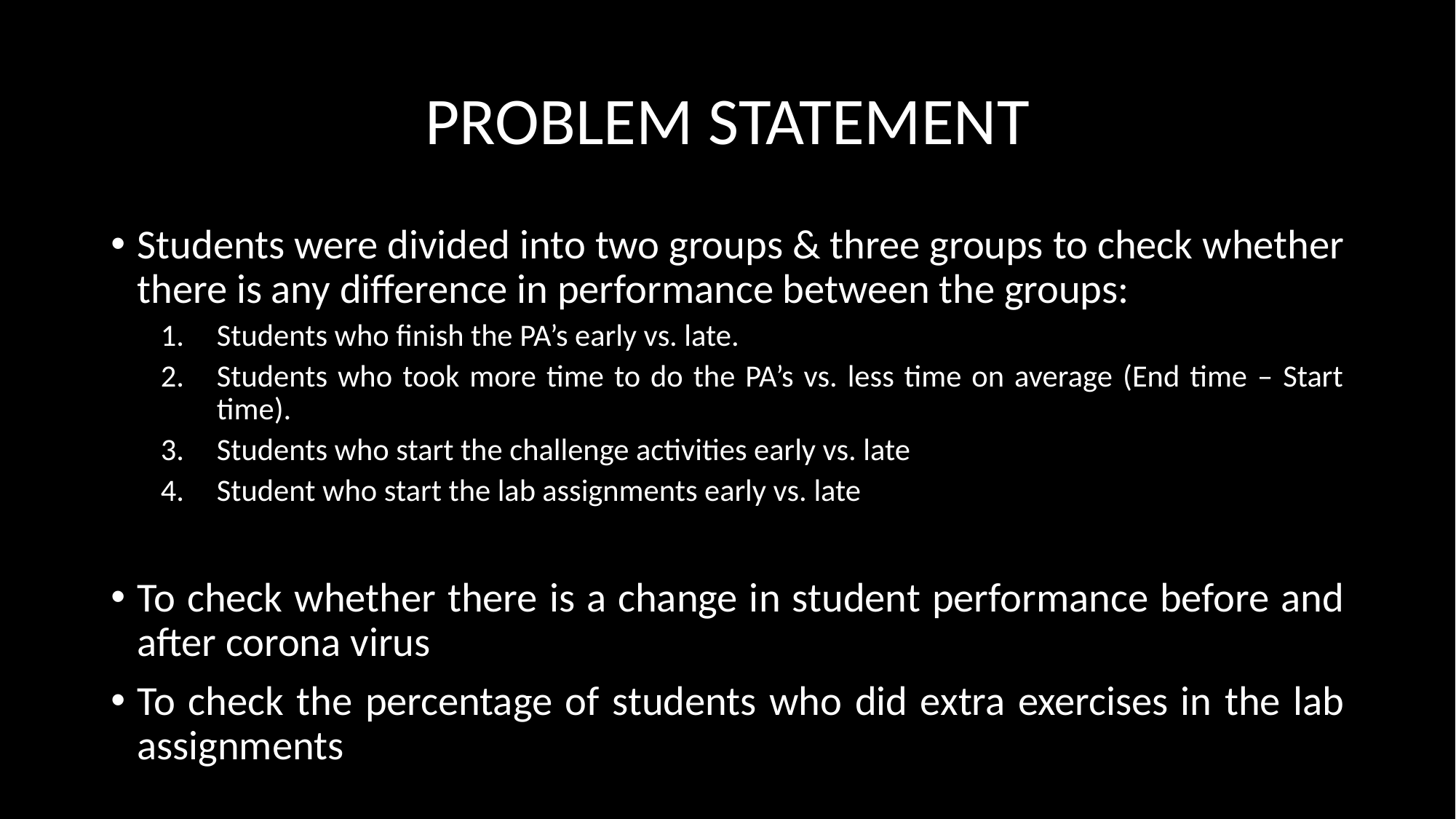

# PROBLEM STATEMENT
Students were divided into two groups & three groups to check whether there is any difference in performance between the groups:
Students who finish the PA’s early vs. late.
Students who took more time to do the PA’s vs. less time on average (End time – Start time).
Students who start the challenge activities early vs. late
Student who start the lab assignments early vs. late

To check whether there is a change in student performance before and after corona virus
To check the percentage of students who did extra exercises in the lab assignments